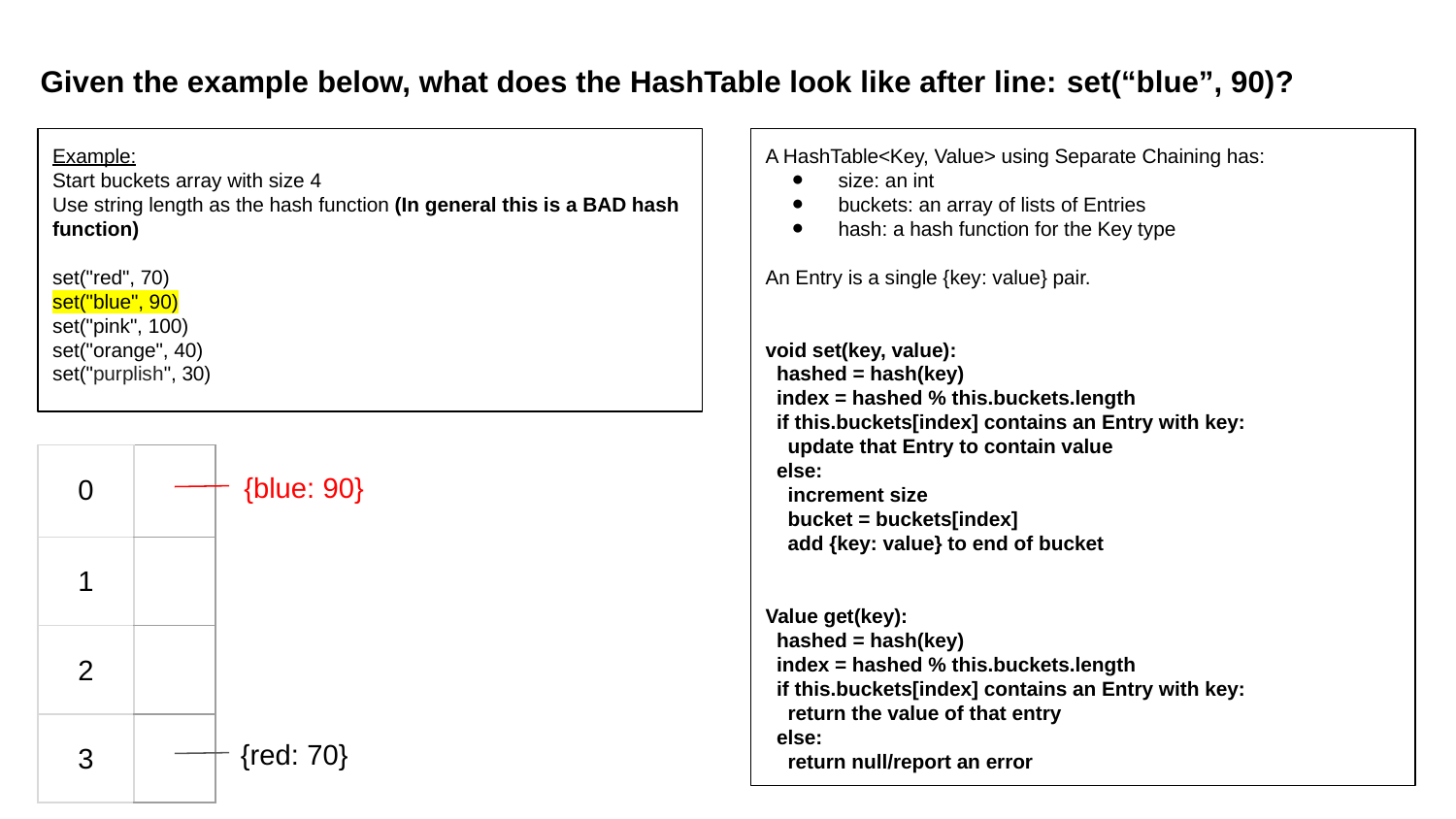

Given the example below, what does the HashTable look like after line: set(“blue”, 90)?
Example:
Start buckets array with size 4
Use string length as the hash function (In general this is a BAD hash function)

set("red", 70)
set("blue", 90)
set("pink", 100)
set("orange", 40)
set("purplish", 30)

A HashTable<Key, Value> using Separate Chaining has:
size: an int
buckets: an array of lists of Entries
hash: a hash function for the Key type

An Entry is a single {key: value} pair.

void set(key, value):
  hashed = hash(key)
  index = hashed % this.buckets.length
  if this.buckets[index] contains an Entry with key:
    update that Entry to contain value
  else:
    increment size
    bucket = buckets[index]
    add {key: value} to end of bucket

Value get(key):
  hashed = hash(key)
  index = hashed % this.buckets.length
  if this.buckets[index] contains an Entry with key:
    return the value of that entry
  else:
    return null/report an error

| 0 |  |
| --- | --- |
| 1 |  |
| 2 |  |
| 3 |  |
{blue: 90}
{red: 70}